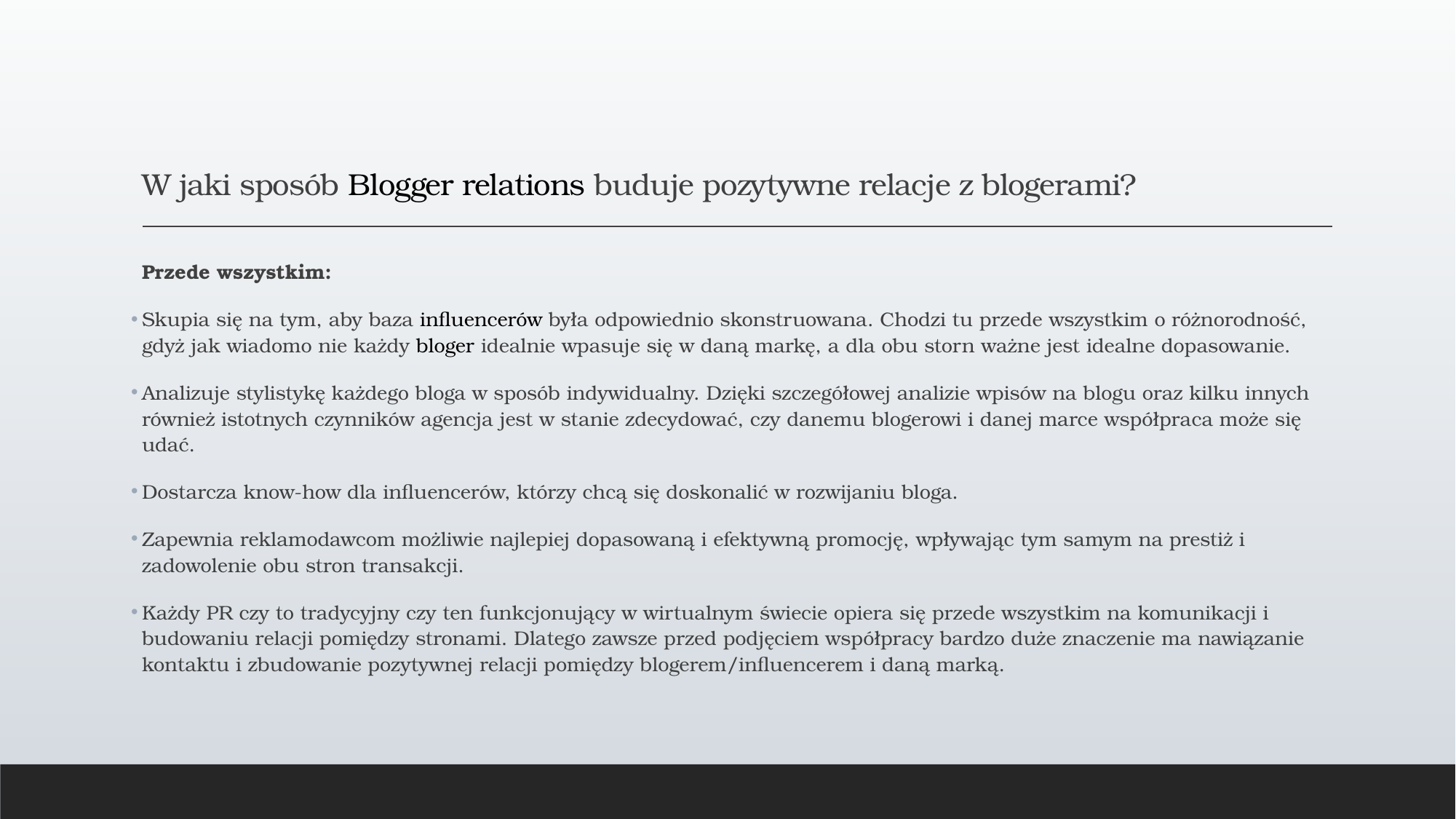

# W jaki sposób Blogger relations buduje pozytywne relacje z blogerami?
Przede wszystkim:
Skupia się na tym, aby baza influencerów była odpowiednio skonstruowana. Chodzi tu przede wszystkim o różnorodność, gdyż jak wiadomo nie każdy bloger idealnie wpasuje się w daną markę, a dla obu storn ważne jest idealne dopasowanie.
Analizuje stylistykę każdego bloga w sposób indywidualny. Dzięki szczegółowej analizie wpisów na blogu oraz kilku innych również istotnych czynników agencja jest w stanie zdecydować, czy danemu blogerowi i danej marce współpraca może się udać.
Dostarcza know-how dla influencerów, którzy chcą się doskonalić w rozwijaniu bloga.
Zapewnia reklamodawcom możliwie najlepiej dopasowaną i efektywną promocję, wpływając tym samym na prestiż i zadowolenie obu stron transakcji.
Każdy PR czy to tradycyjny czy ten funkcjonujący w wirtualnym świecie opiera się przede wszystkim na komunikacji i budowaniu relacji pomiędzy stronami. Dlatego zawsze przed podjęciem współpracy bardzo duże znaczenie ma nawiązanie kontaktu i zbudowanie pozytywnej relacji pomiędzy blogerem/influencerem i daną marką.